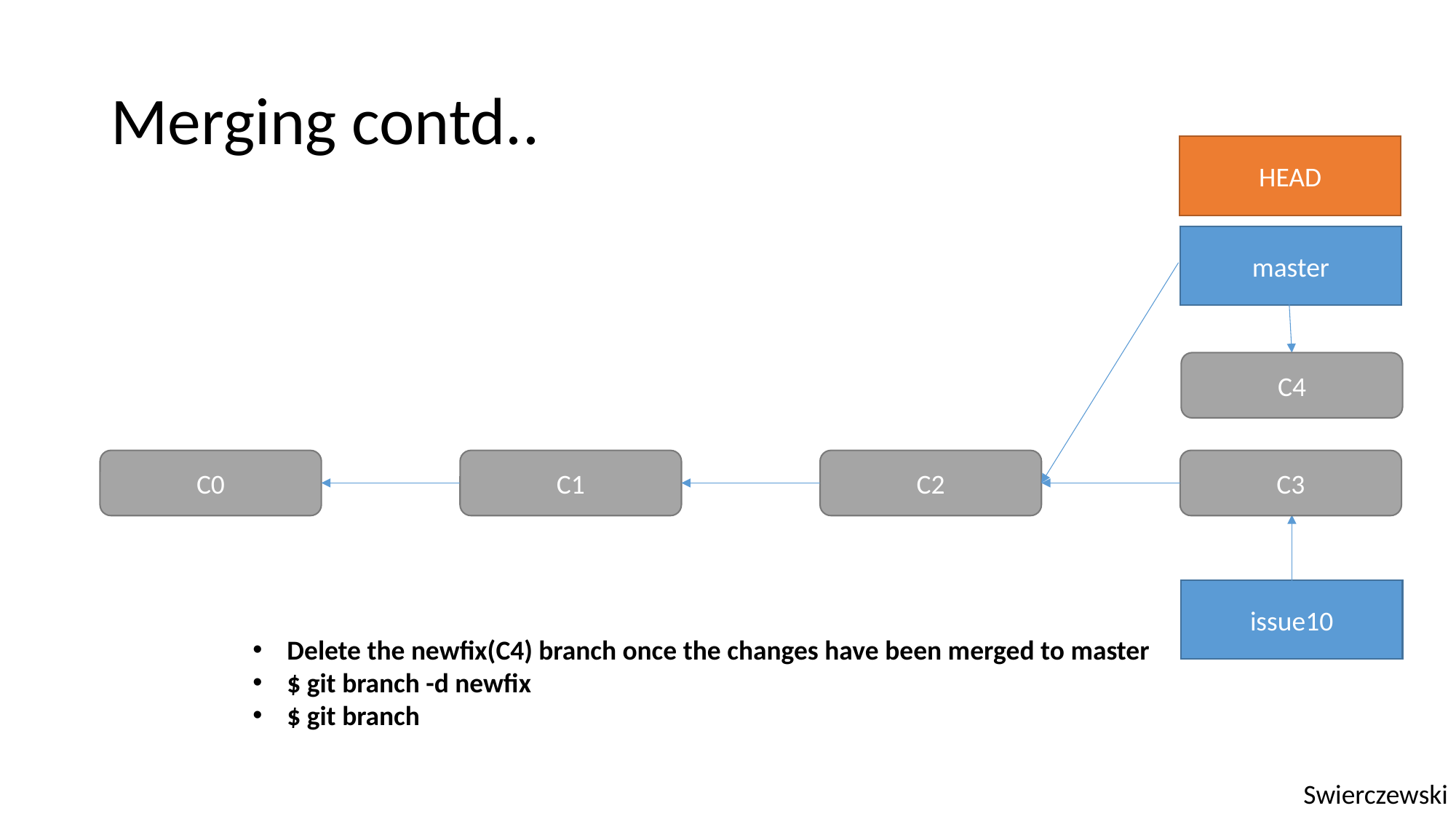

# Merging contd..
HEAD
master
C4
C0
C1
C2
C3
issue10
Delete the newfix(C4) branch once the changes have been merged to master
$ git branch -d newfix
$ git branch
Swierczewski